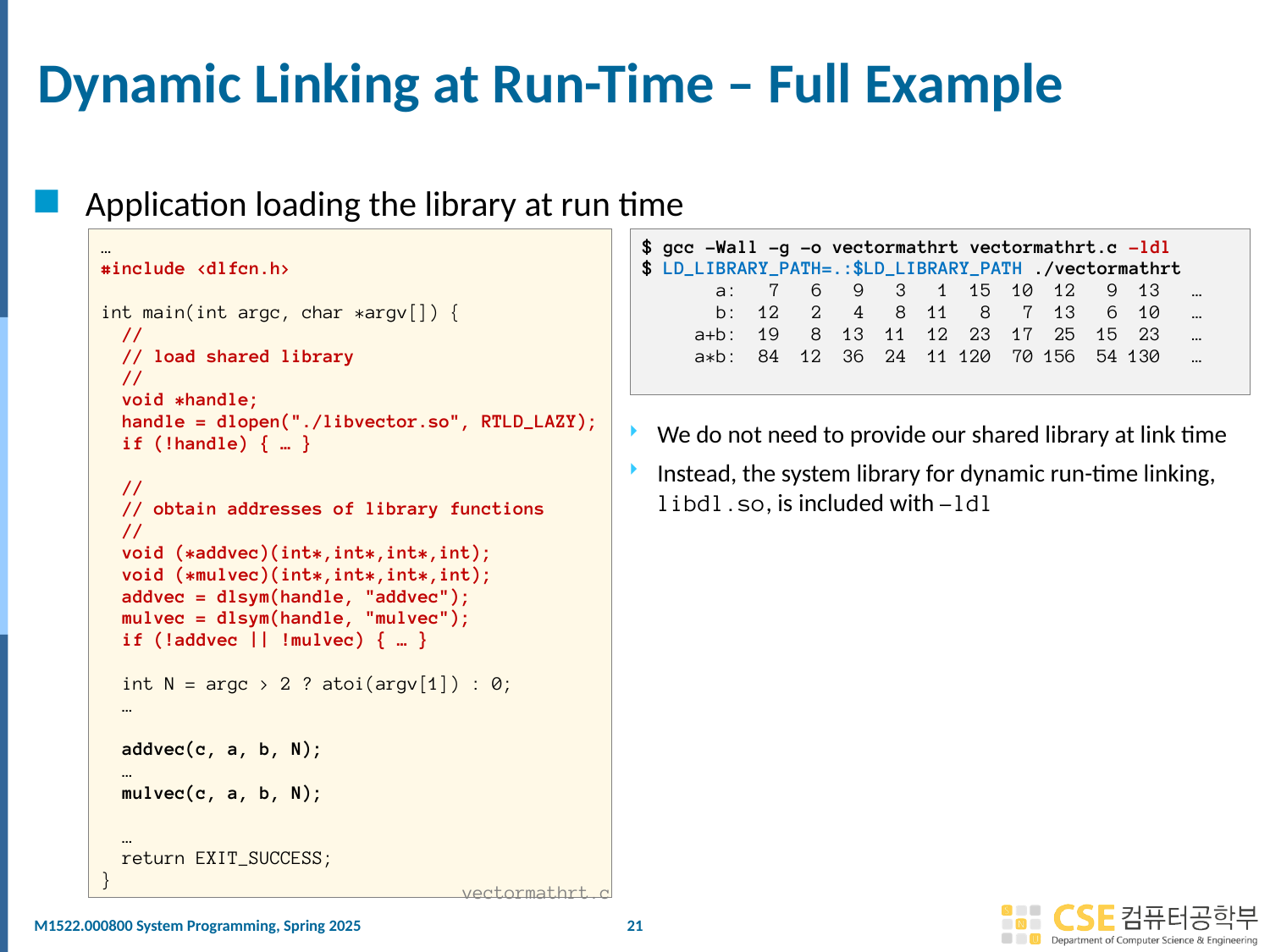

# Dynamic Linking at Run-Time – Full Example
Application loading the library at run time
…
#include <dlfcn.h>

int main(int argc, char *argv[]) {
  //
  // load shared library
  //
  void *handle;
  handle = dlopen("./libvector.so", RTLD_LAZY);
  if (!handle) { … }

  //
  // obtain addresses of library functions
  //
  void (*addvec)(int*,int*,int*,int);
  void (*mulvec)(int*,int*,int*,int);
  addvec = dlsym(handle, "addvec");
  mulvec = dlsym(handle, "mulvec");
  if (!addvec || !mulvec) { … }

  int N = argc > 2 ? atoi(argv[1]) : 0;
  …
  addvec(c, a, b, N);
  …
  mulvec(c, a, b, N);

  …
  return EXIT_SUCCESS;
}
$ gcc -Wall -g -o vectormathrt vectormathrt.c -ldl
$ LD_LIBRARY_PATH=.:$LD_LIBRARY_PATH ./vectormathrt
       a:   7   6   9   3   1  15  10  12   9  13   …
       b:  12   2   4   8  11   8   7  13   6  10   …
     a+b:  19   8  13  11  12  23  17  25  15  23   …
     a*b:  84  12  36  24  11 120  70 156  54 130   …

We do not need to provide our shared library at link time
Instead, the system library for dynamic run-time linking, libdl.so, is included with -ldl
vectormathrt.c